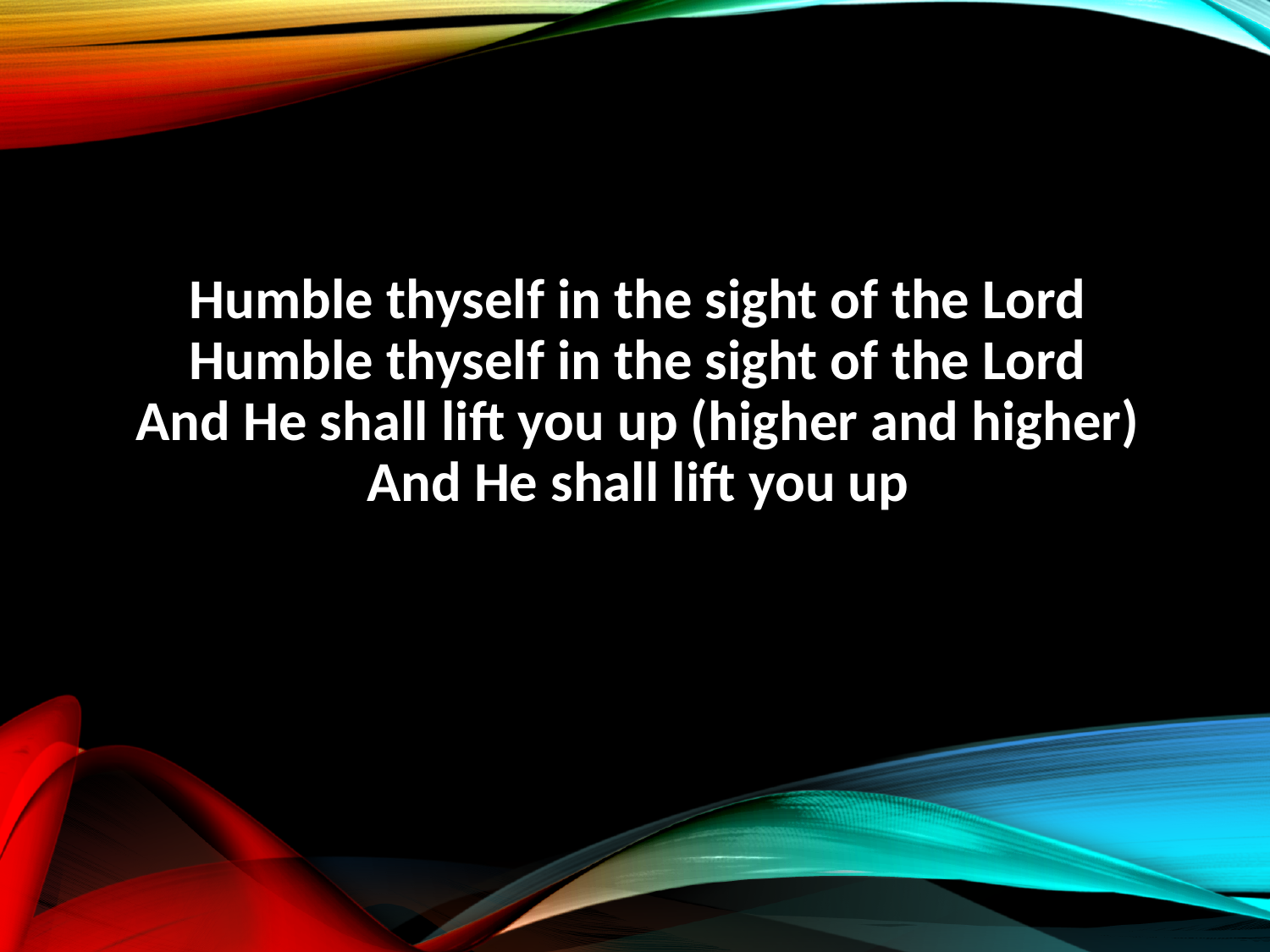

Humble thyself in the sight of the Lord
Humble thyself in the sight of the Lord
And He shall lift you up (higher and higher)
And He shall lift you up